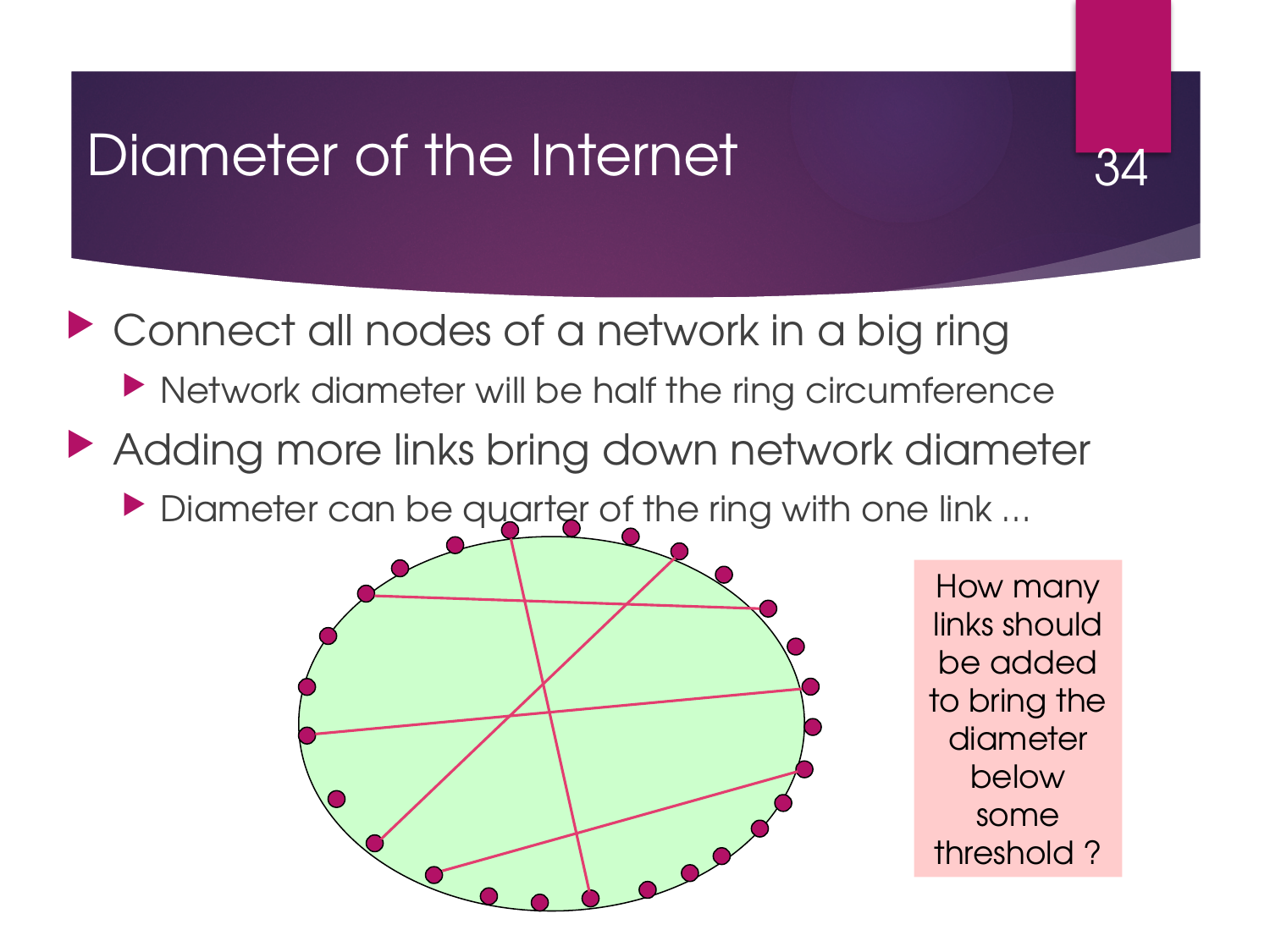

# Diameter of the Internet
34
Connect all nodes of a network in a big ring
Network diameter will be half the ring circumference
Adding more links bring down network diameter
Diameter can be quarter of the ring with one link …

How many links should be added to bring the diameter below some threshold ?